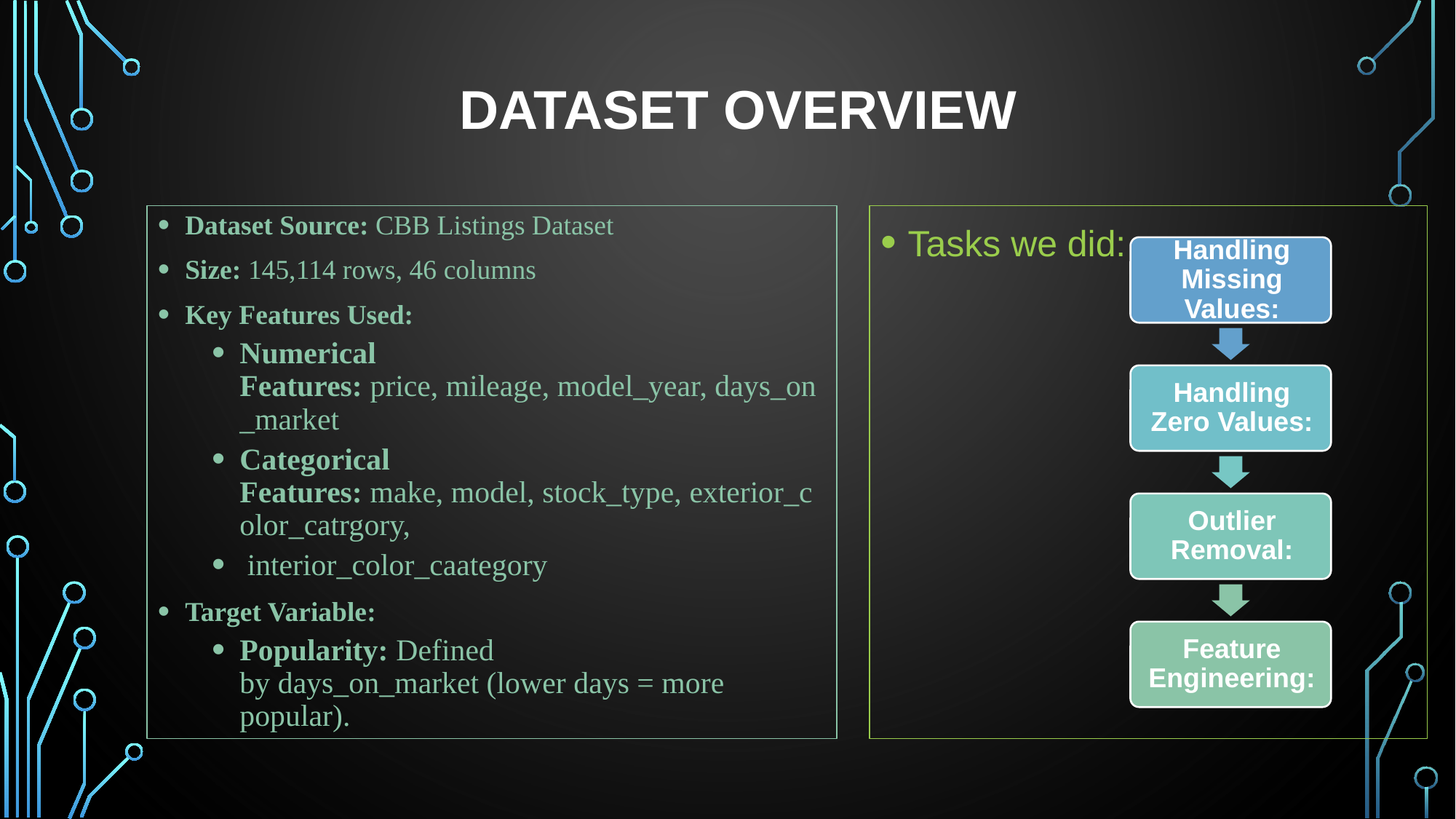

# Dataset Overview
Dataset Source: CBB Listings Dataset
Size: 145,114 rows, 46 columns
Key Features Used:
Numerical Features: price, mileage, model_year, days_on_market
Categorical Features: make, model, stock_type, exterior_color_catrgory,
 interior_color_caategory
Target Variable:
Popularity: Defined by days_on_market (lower days = more popular).
Tasks we did:
Handling Missing Values:

Handling Zero Values:

Outlier Removal:

Feature Engineering: